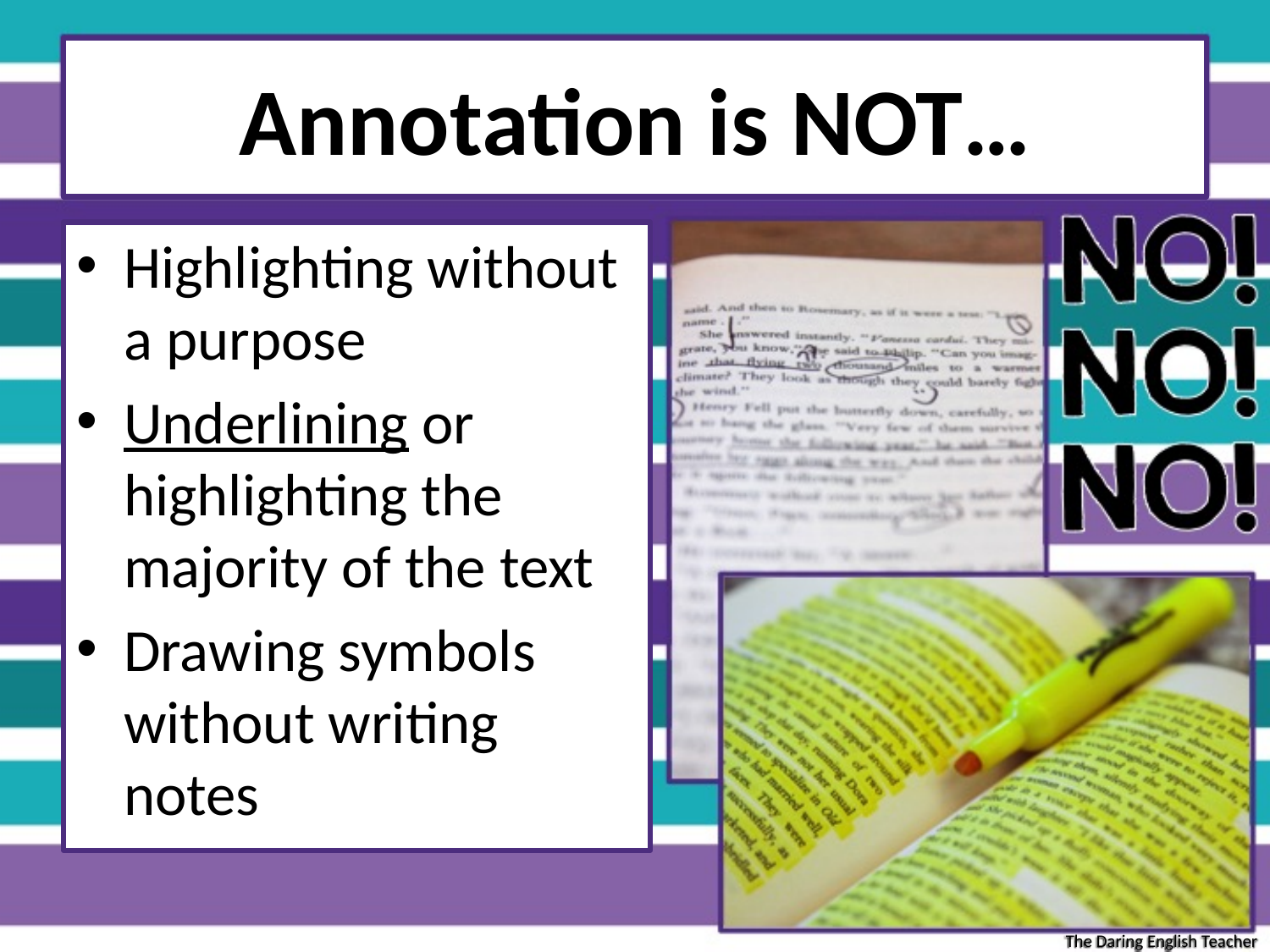

# Annotation is NOT…
Highlighting without a purpose
Underlining or highlighting the majority of the text
Drawing symbols without writing notes